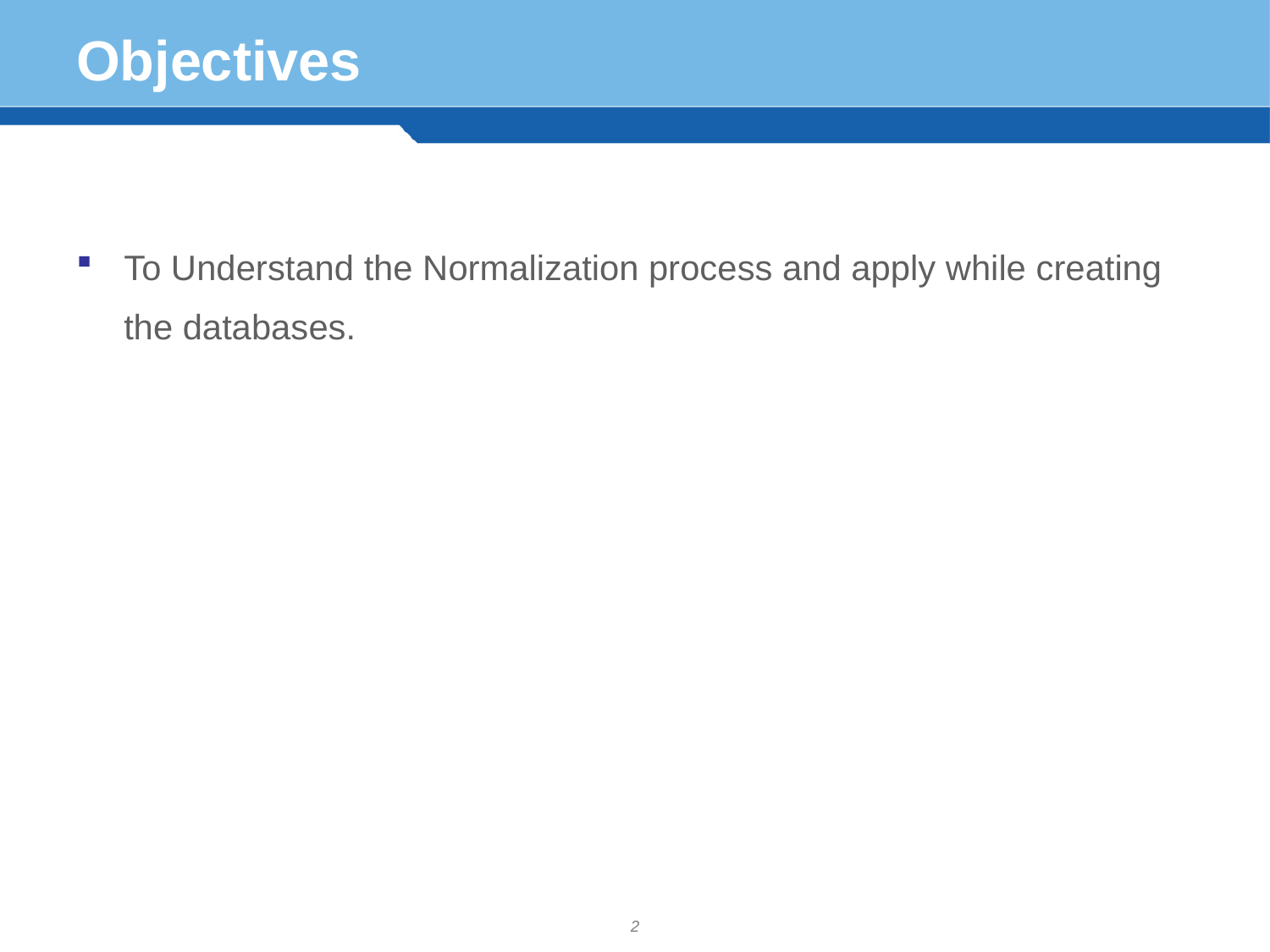

# Objectives
To Understand the Normalization process and apply while creating the databases.
2